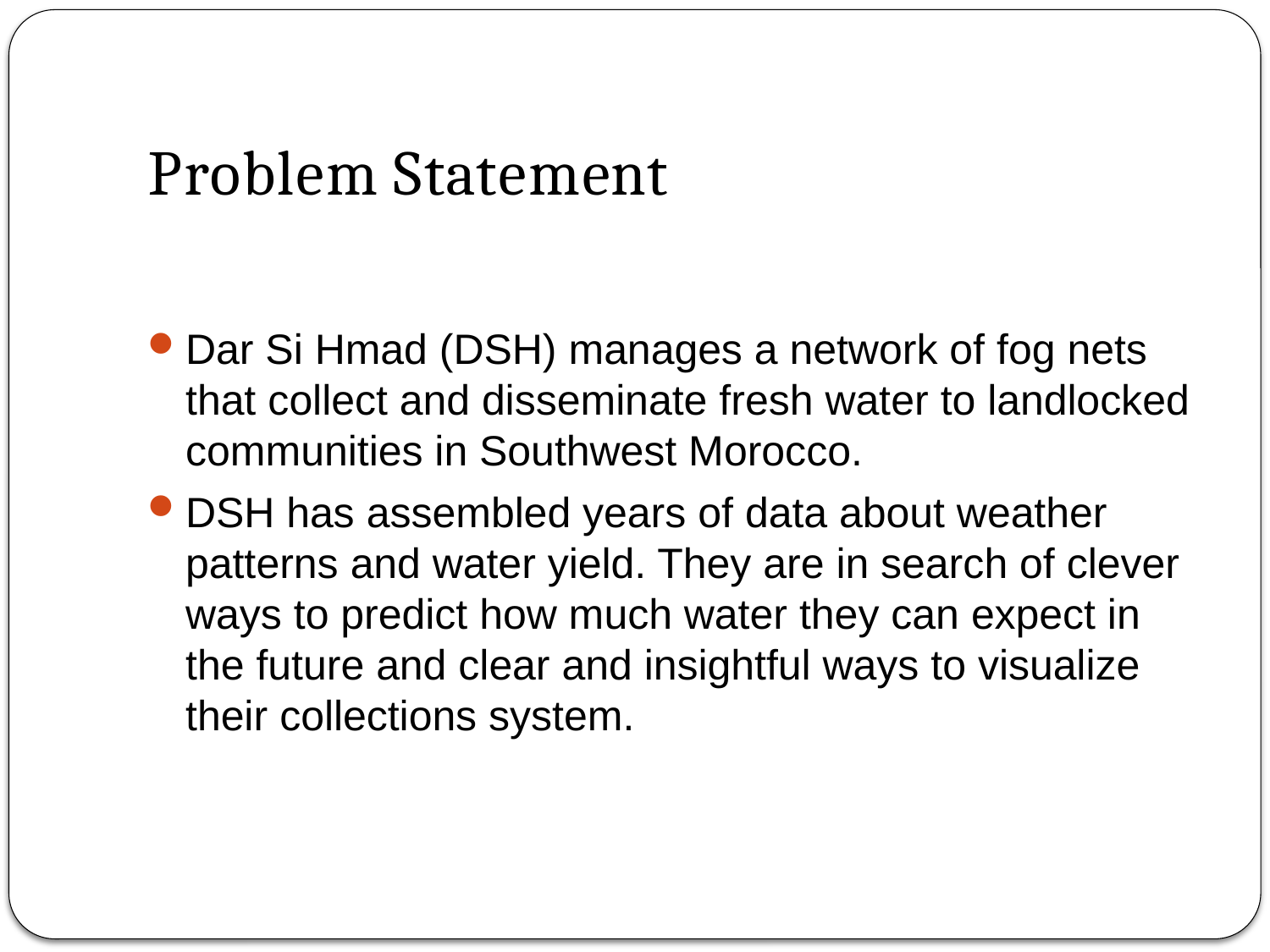

# Problem Statement
Dar Si Hmad (DSH) manages a network of fog nets that collect and disseminate fresh water to landlocked communities in Southwest Morocco.
DSH has assembled years of data about weather patterns and water yield. They are in search of clever ways to predict how much water they can expect in the future and clear and insightful ways to visualize their collections system.